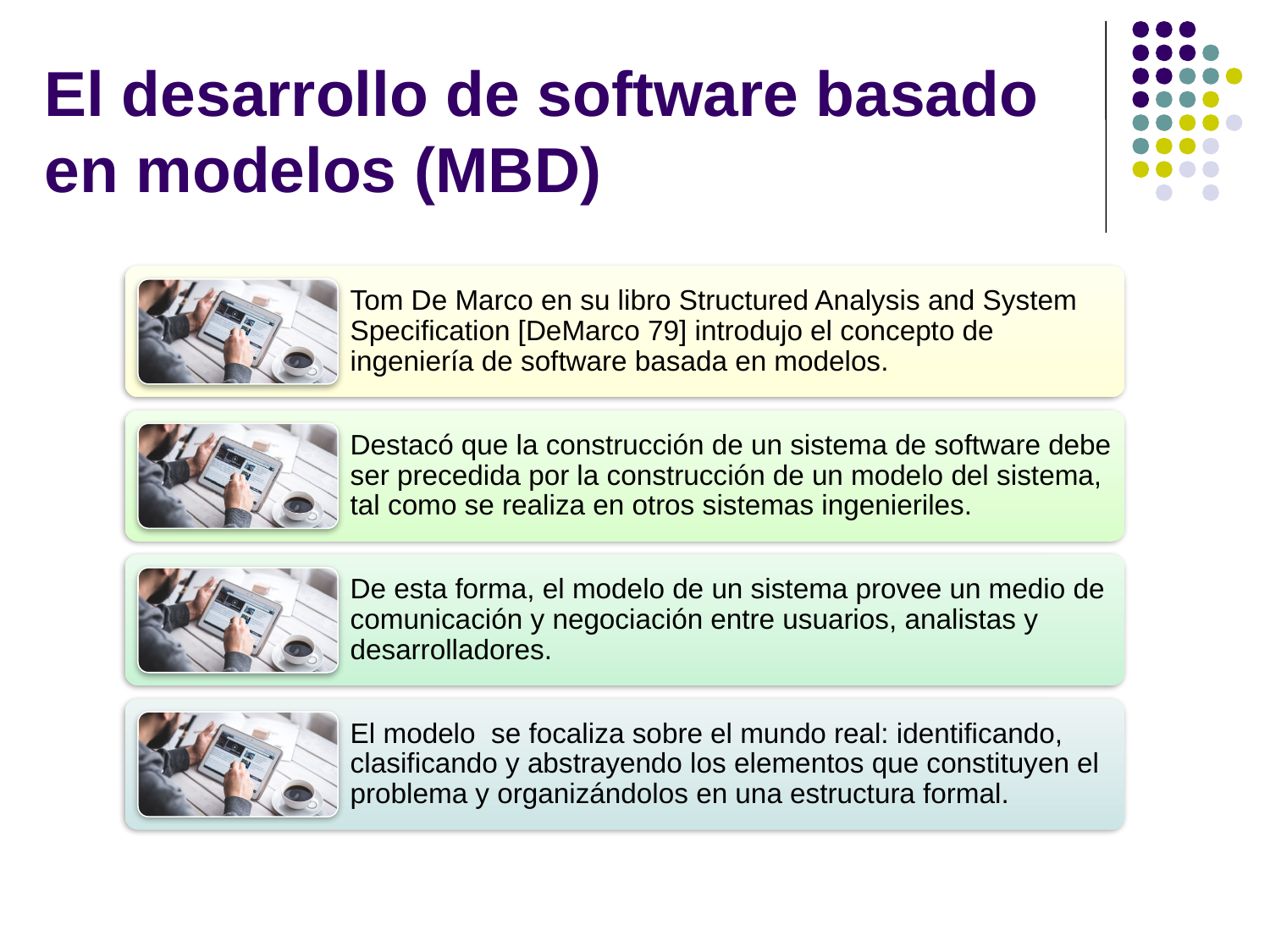

# El desarrollo de software basado en modelos (MBD)
Tom De Marco en su libro Structured Analysis and System Specification [DeMarco 79] introdujo el concepto de ingeniería de software basada en modelos.
Destacó que la construcción de un sistema de software debe ser precedida por la construcción de un modelo del sistema, tal como se realiza en otros sistemas ingenieriles.
De esta forma, el modelo de un sistema provee un medio de comunicación y negociación entre usuarios, analistas y desarrolladores.
El modelo  se focaliza sobre el mundo real: identificando, clasificando y abstrayendo los elementos que constituyen el problema y organizándolos en una estructura formal.